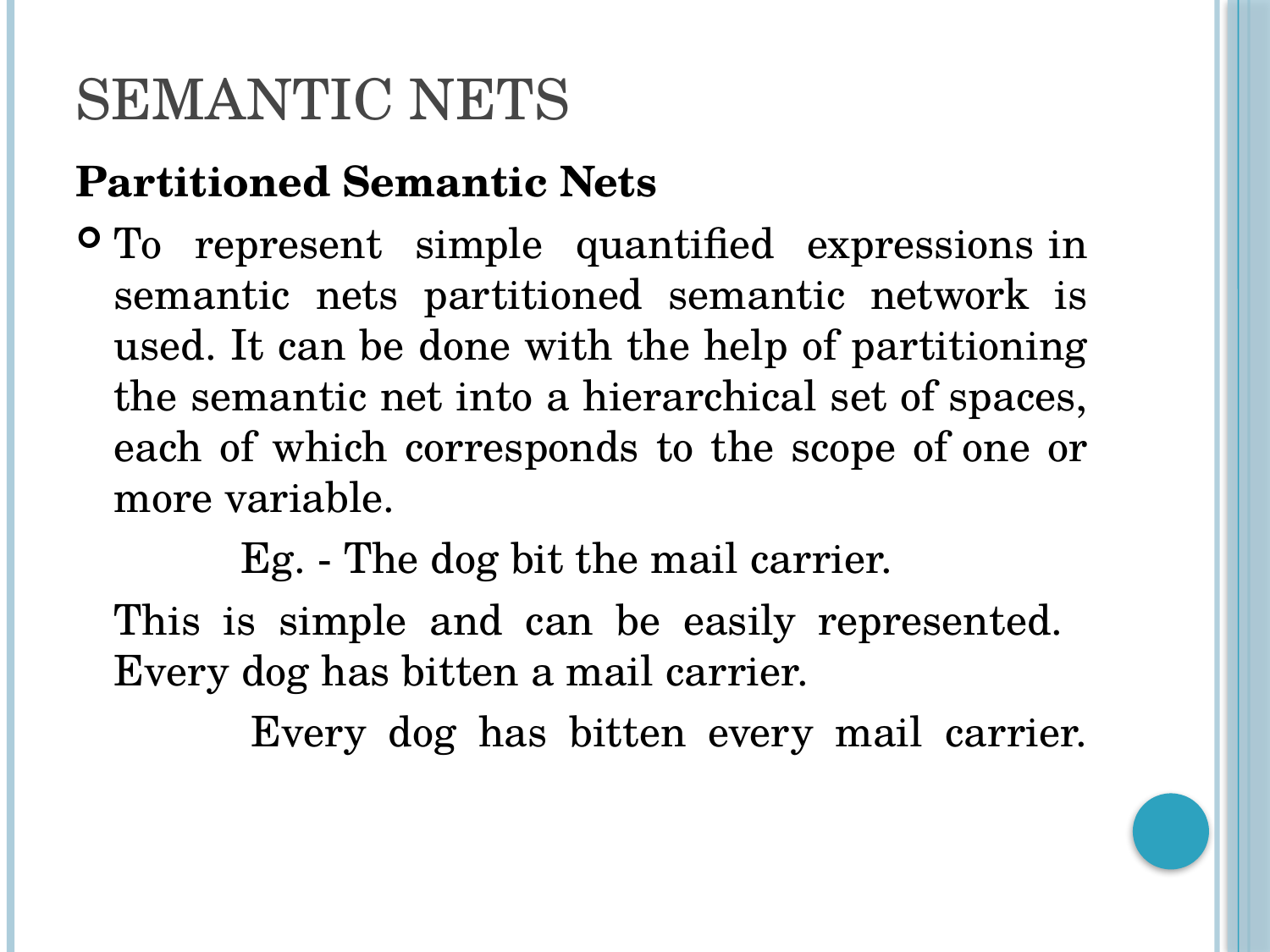

# Semantic Nets
Partitioned Semantic Nets
To represent simple quantified expressions in semantic nets partitioned semantic network is used. It can be done with the help of partitioning the semantic net into a hierarchical set of spaces, each of which corresponds to the scope of one or more variable.
		Eg. - The dog bit the mail carrier.
	This is simple and can be easily represented. 	Every dog has bitten a mail carrier.
 		Every dog has bitten every mail carrier.